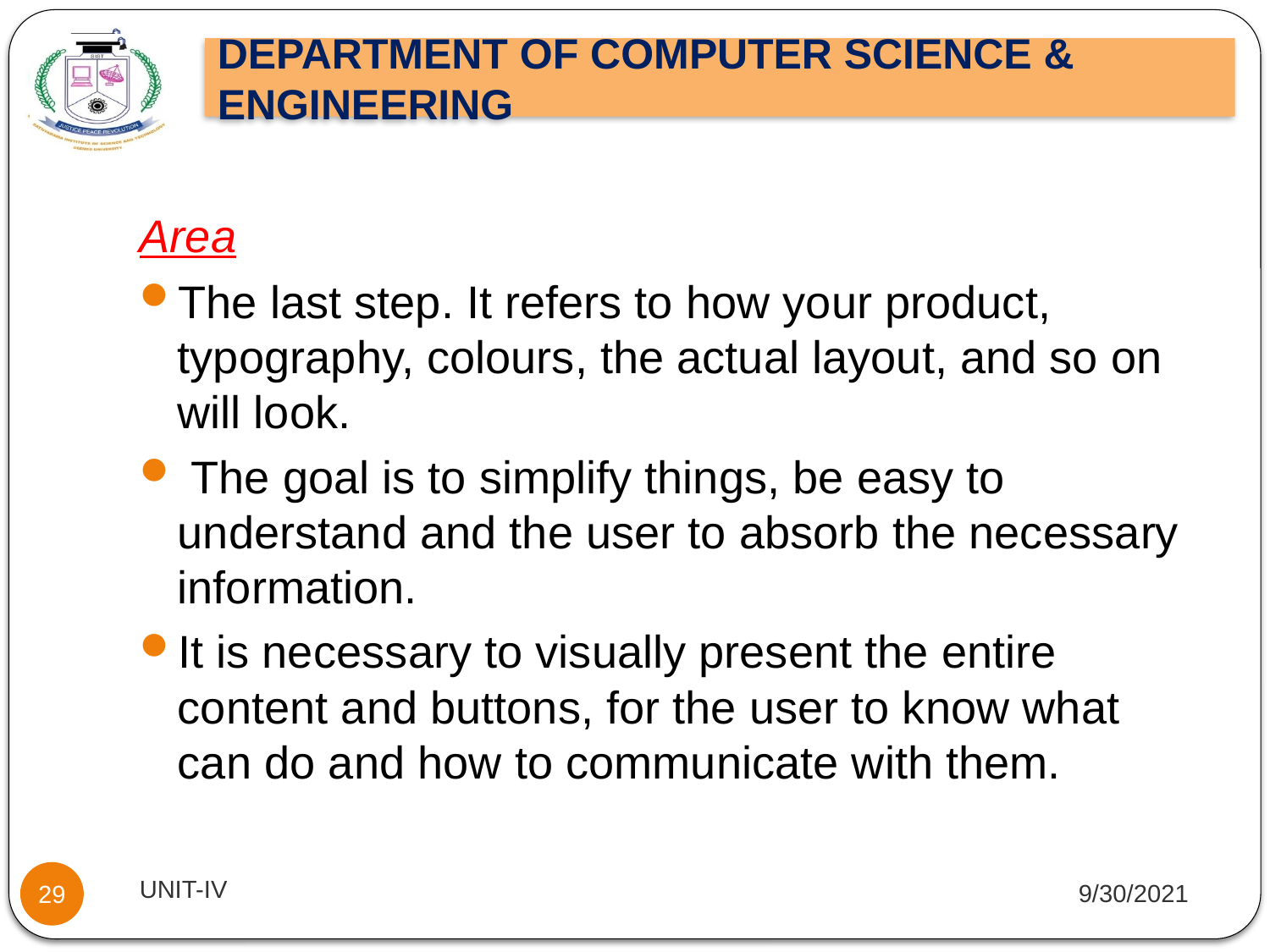

#

Area
The last step. It refers to how your product, typography, colours, the actual layout, and so on will look.
 The goal is to simplify things, be easy to understand and the user to absorb the necessary information.
It is necessary to visually present the entire content and buttons, for the user to know what can do and how to communicate with them.
UNIT-IV
9/30/2021
29